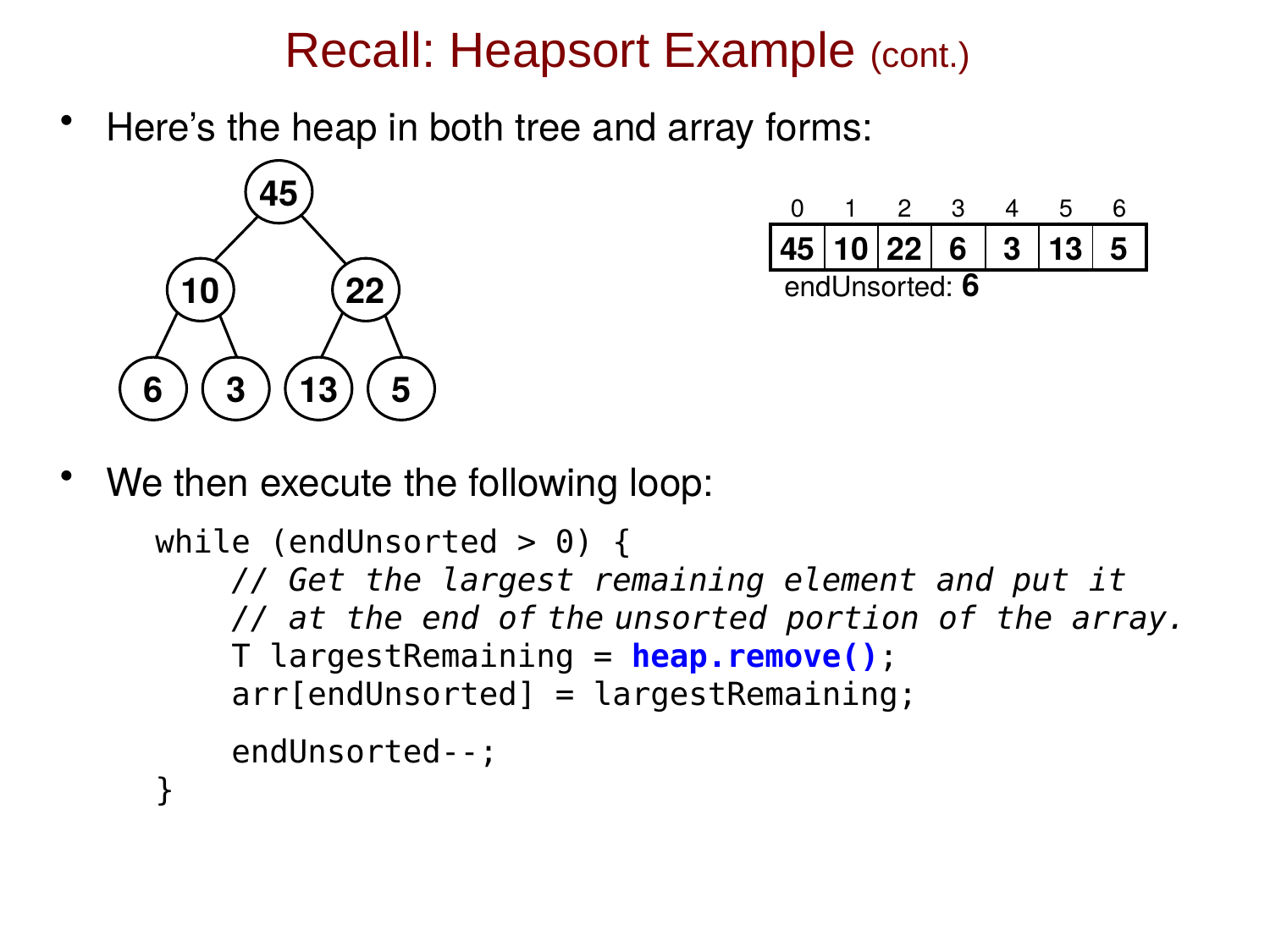

# Recall: Heapsort Example (cont.)
Here’s the heap in both tree and array forms:

We then execute the following loop:
     while (endUnsorted > 0) {
         // Get the largest remaining element and put it
         // at the end of the unsorted portion of the array.
         T largestRemaining = heap.remove();
         arr[endUnsorted] = largestRemaining;

         endUnsorted--;
     }

45
| 0 | 1 | 2 | 3 | 4 | 5 | 6 |
| --- | --- | --- | --- | --- | --- | --- |
| 45 | 10 | 22 | 6 | 3 | 13 | 5 |

10
22
endUnsorted: 6

6
3
13
5